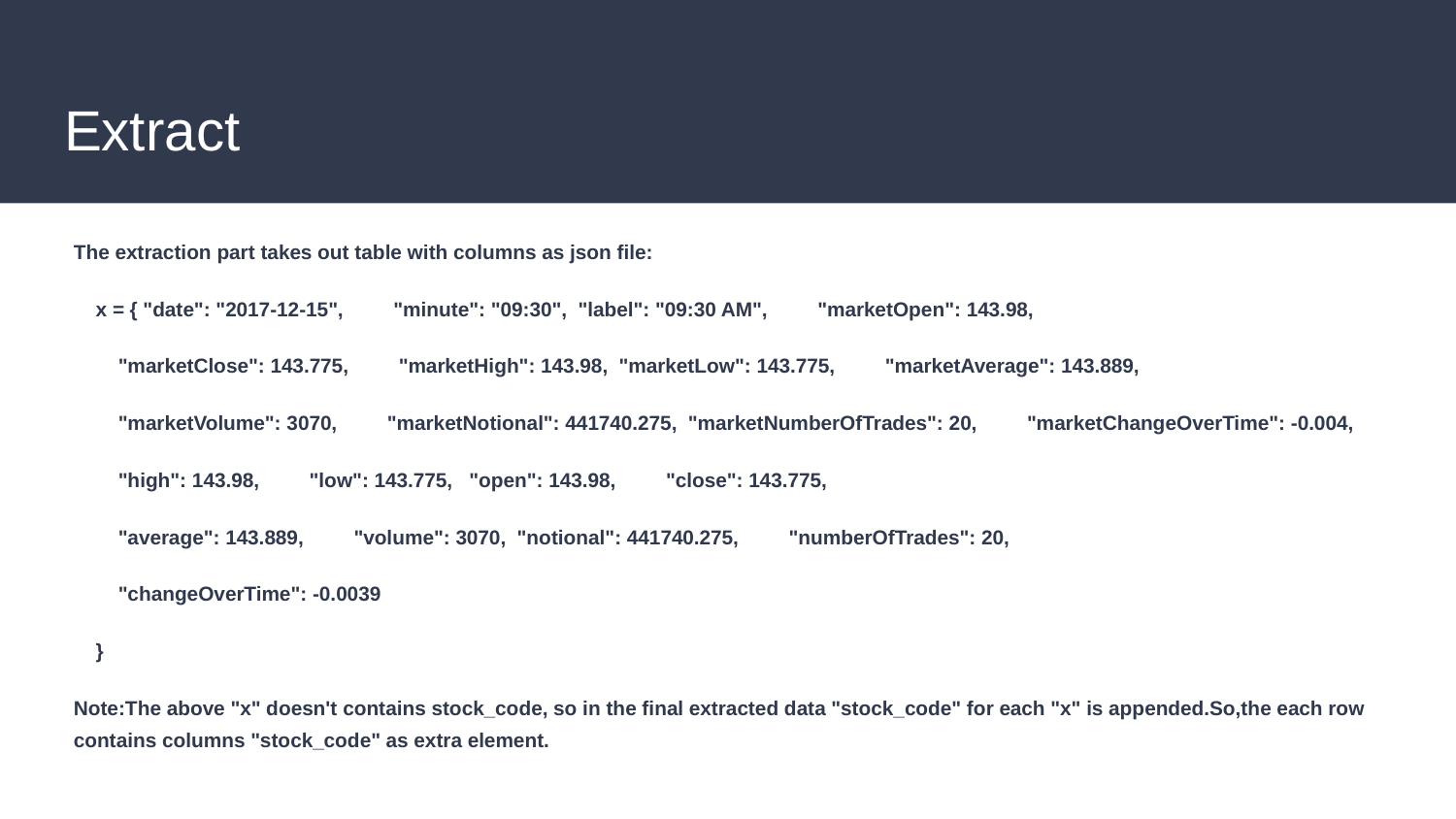

# Extract
The extraction part takes out table with columns as json file:
    x = { "date": "2017-12-15",         "minute": "09:30",  "label": "09:30 AM",         "marketOpen": 143.98,
        "marketClose": 143.775,         "marketHigh": 143.98,  "marketLow": 143.775,         "marketAverage": 143.889,
        "marketVolume": 3070,         "marketNotional": 441740.275,  "marketNumberOfTrades": 20,         "marketChangeOverTime": -0.004,
        "high": 143.98,         "low": 143.775,   "open": 143.98,         "close": 143.775,
        "average": 143.889,         "volume": 3070,  "notional": 441740.275,         "numberOfTrades": 20,
        "changeOverTime": -0.0039
    }
Note:The above "x" doesn't contains stock_code, so in the final extracted data "stock_code" for each "x" is appended.So,the each row contains columns "stock_code" as extra element.